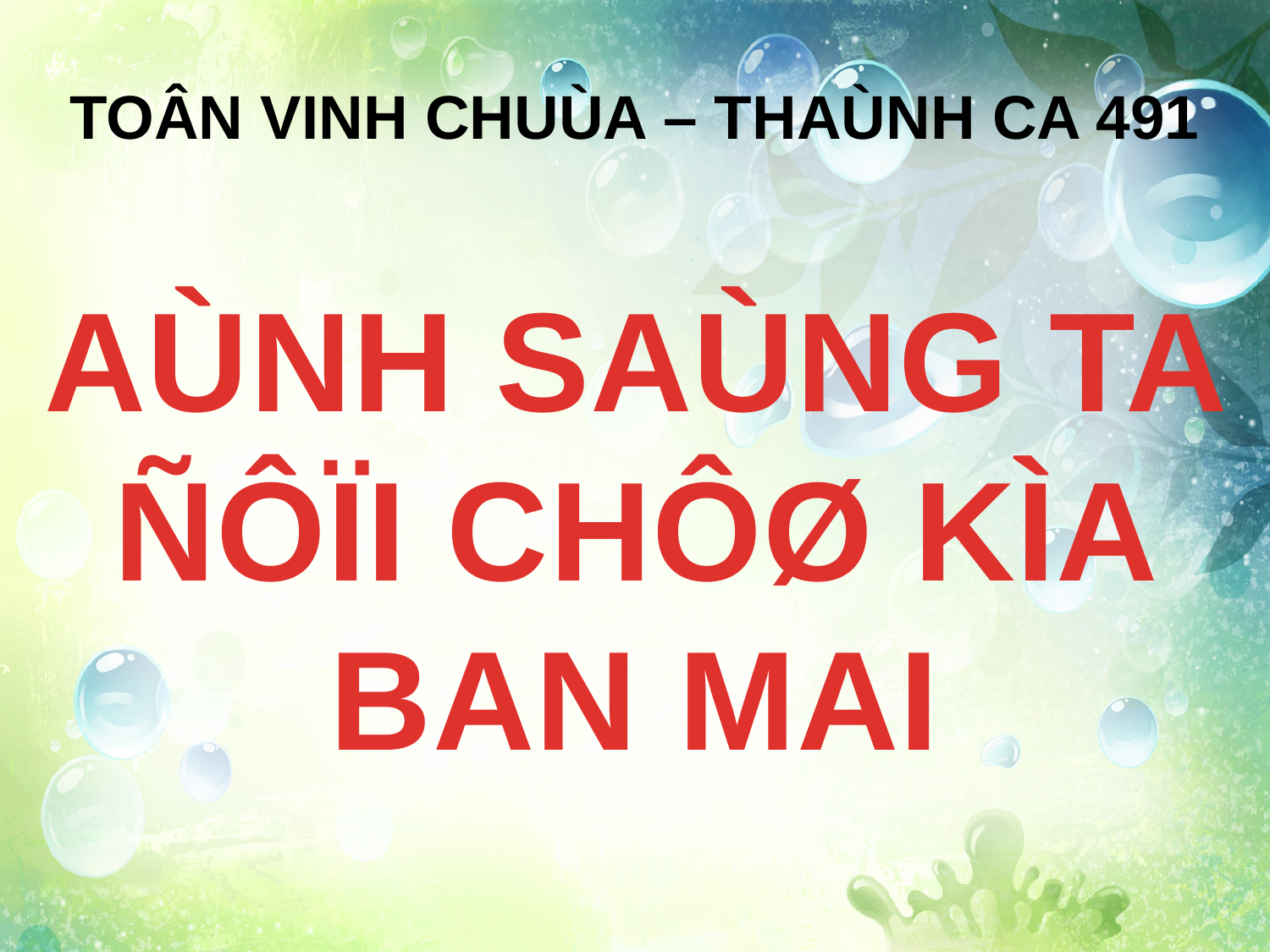

TOÂN VINH CHUÙA – THAÙNH CA 491
AÙNH SAÙNG TA ÑÔÏI CHÔØ KÌA BAN MAI